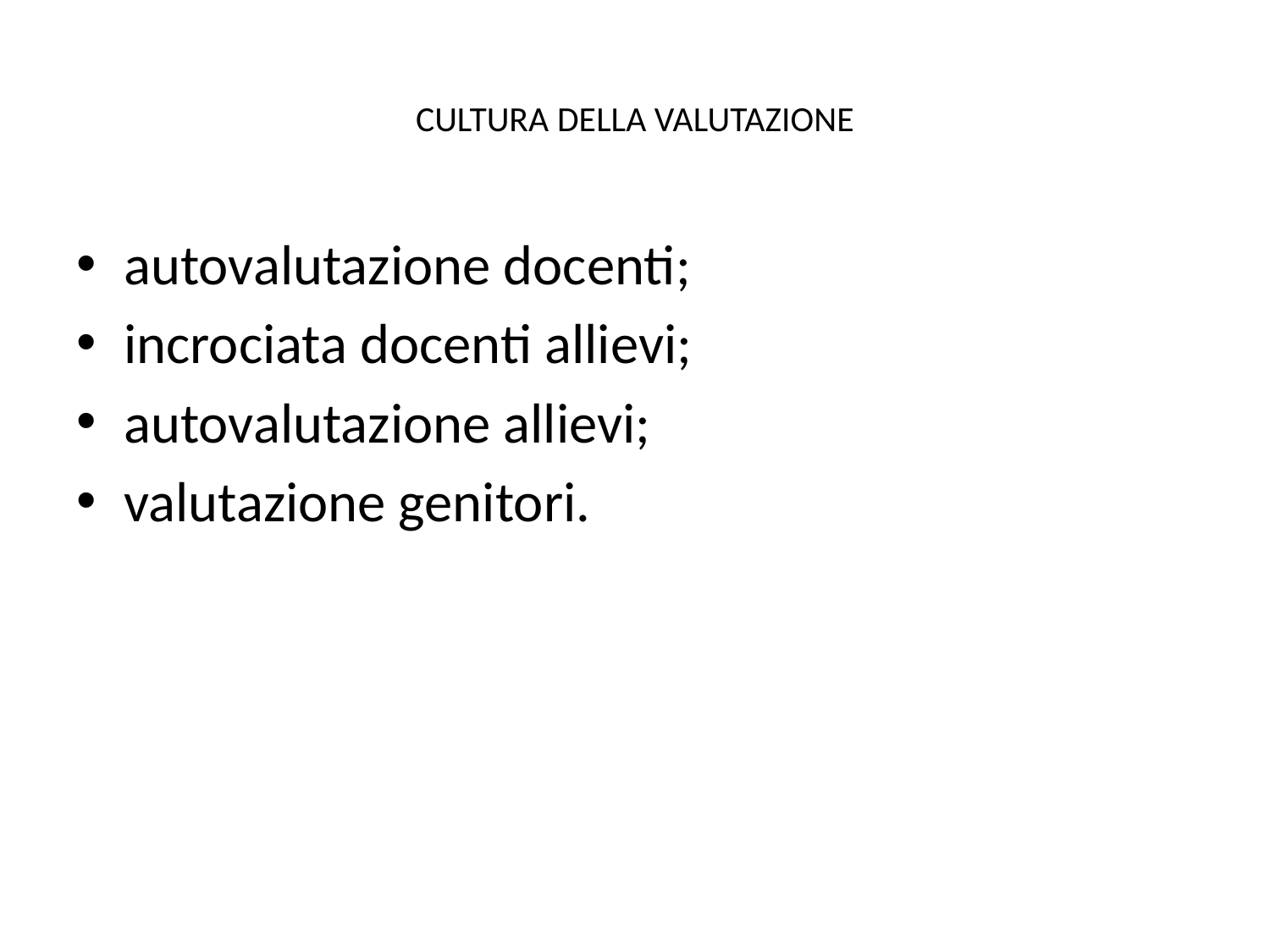

# CULTURA DELLA VALUTAZIONE
autovalutazione docenti;
incrociata docenti allievi;
autovalutazione allievi;
valutazione genitori.